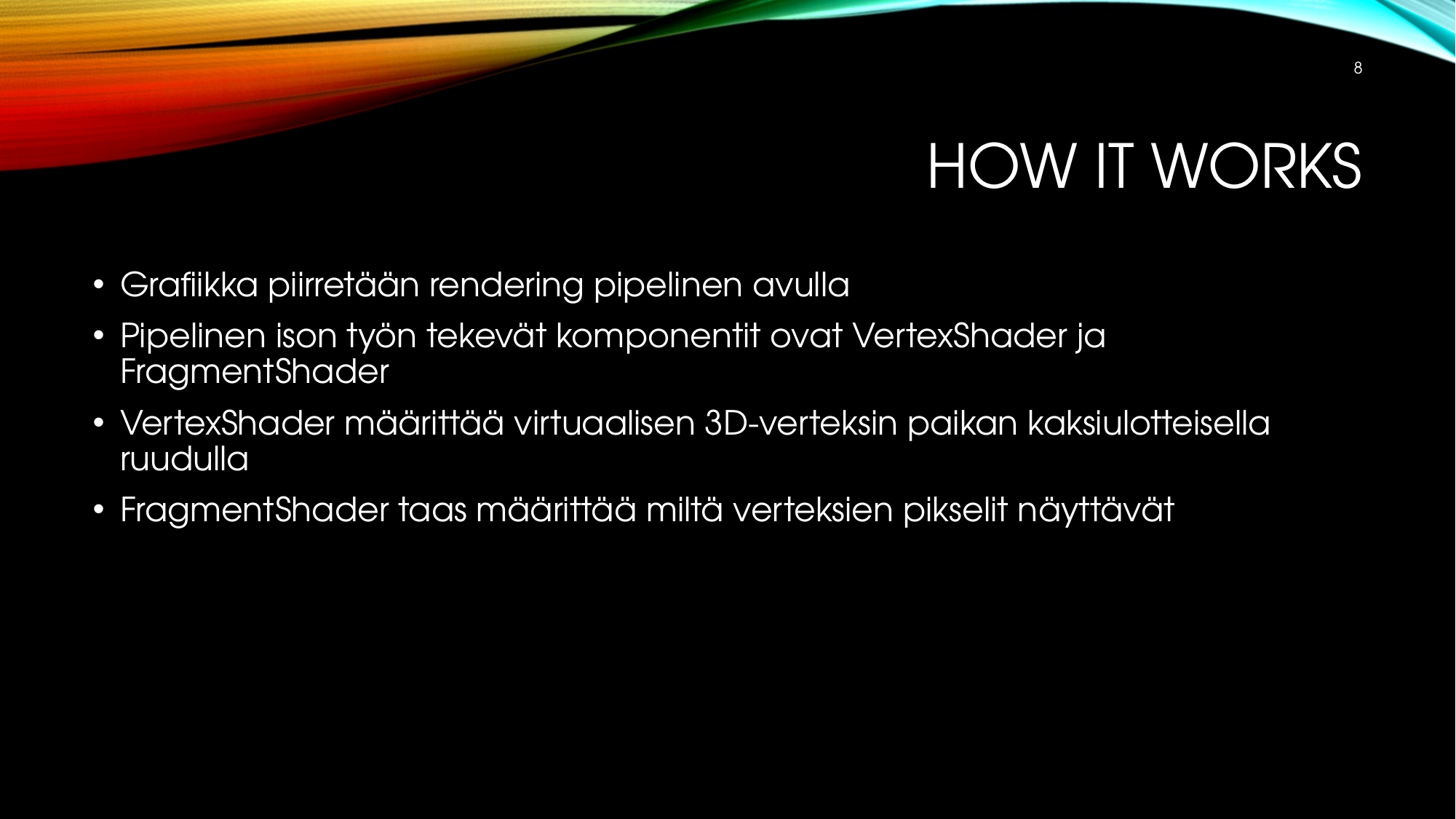

8
# How it works
Grafiikka piirretään rendering pipelinen avulla
Pipelinen ison työn tekevät komponentit ovat VertexShader ja FragmentShader
VertexShader määrittää virtuaalisen 3D-verteksin paikan kaksiulotteisella ruudulla
FragmentShader taas määrittää miltä verteksien pikselit näyttävät